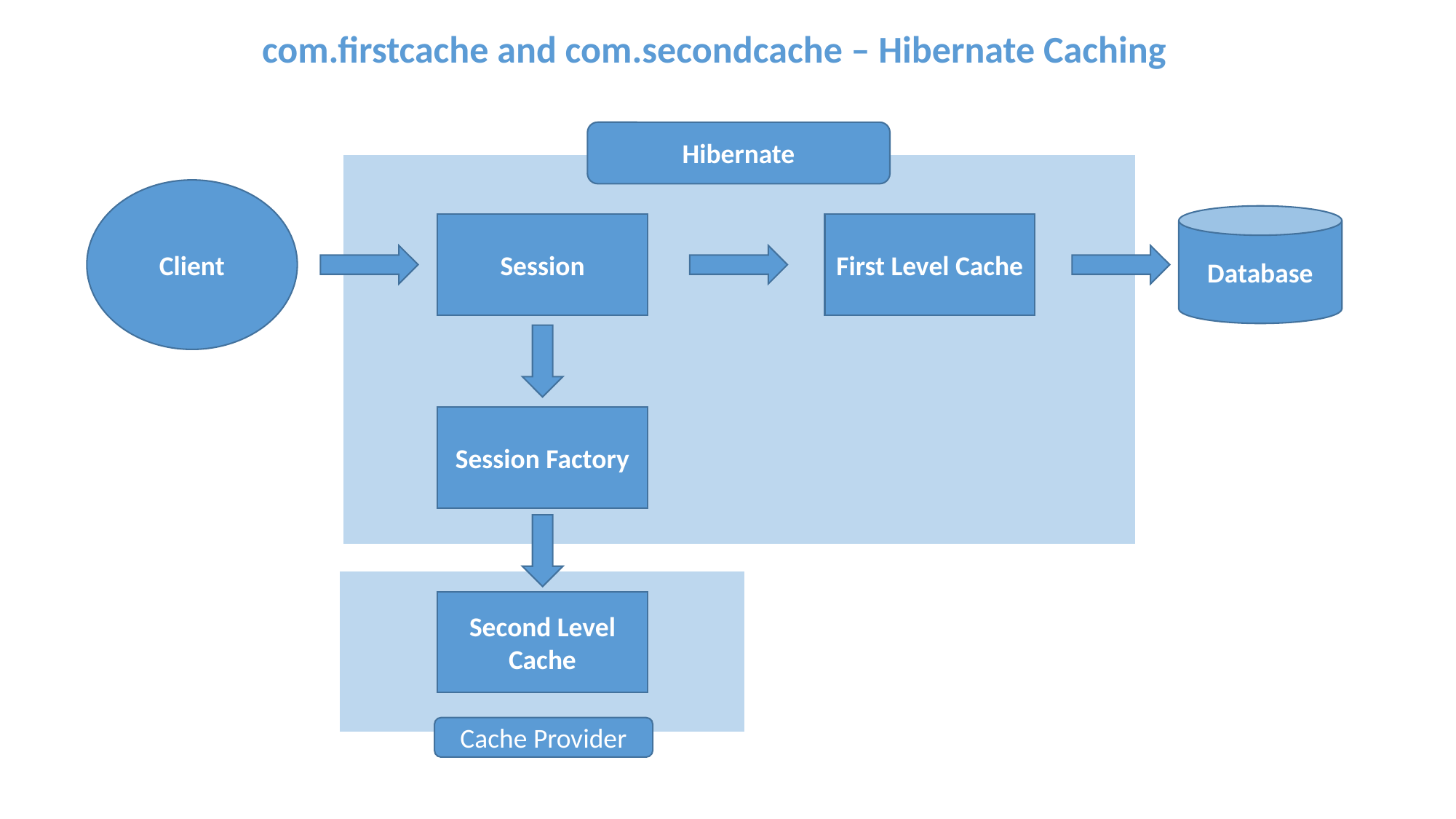

com.firstcache and com.secondcache – Hibernate Caching
Hibernate

Client
Database
Session
First Level Cache

Session Factory

Second Level Cache
Cache Provider